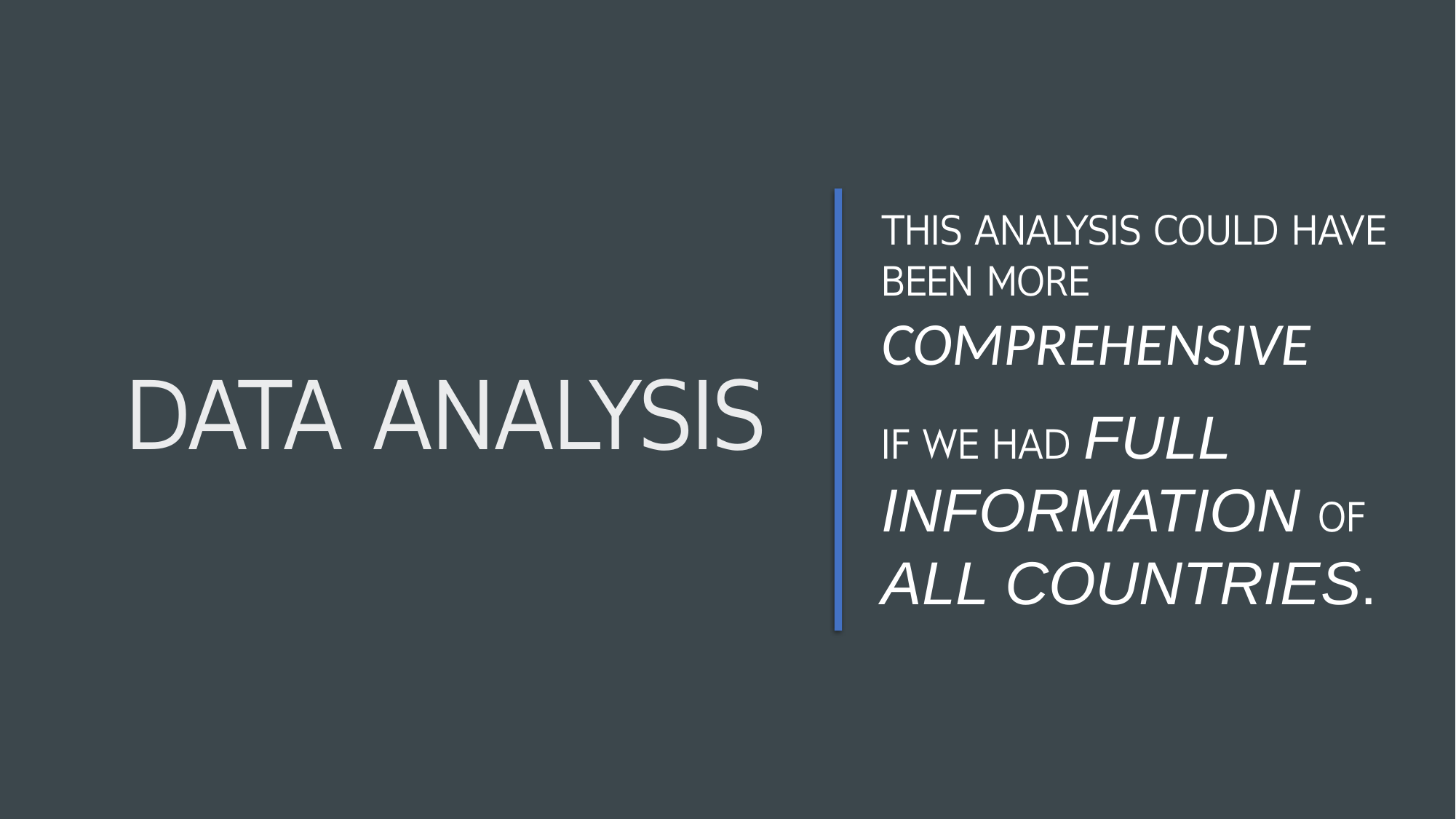

# Data Analysis
This analysis could have been more comprehensive
if we had full information of all countries.